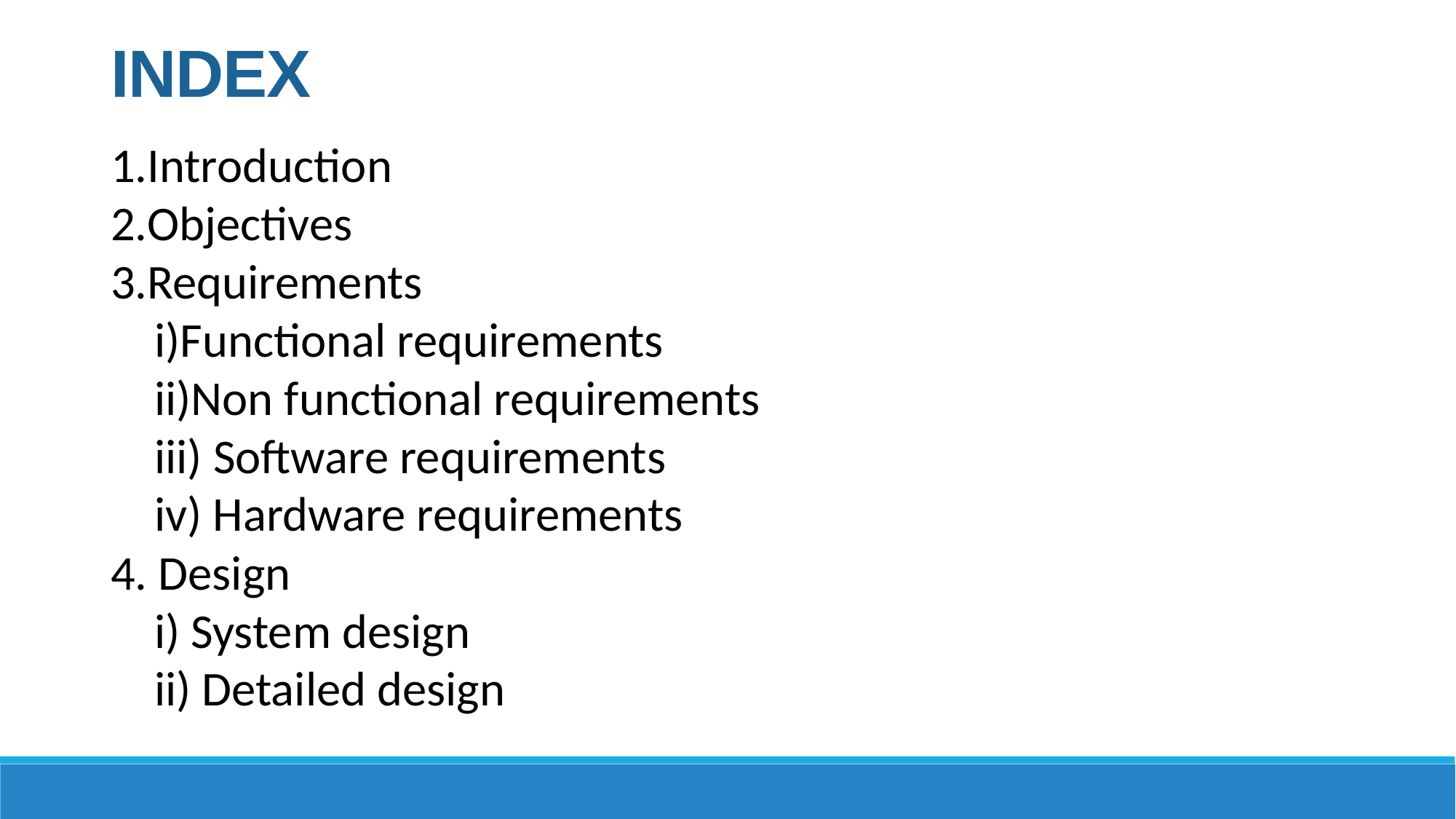

INDEX
1.Introduction
2.Objectives
3.Requirements
    i)Functional requirements
    ii)Non functional requirements
    iii) Software requirements
    iv) Hardware requirements
4. Design
    i) System design
    ii) Detailed design